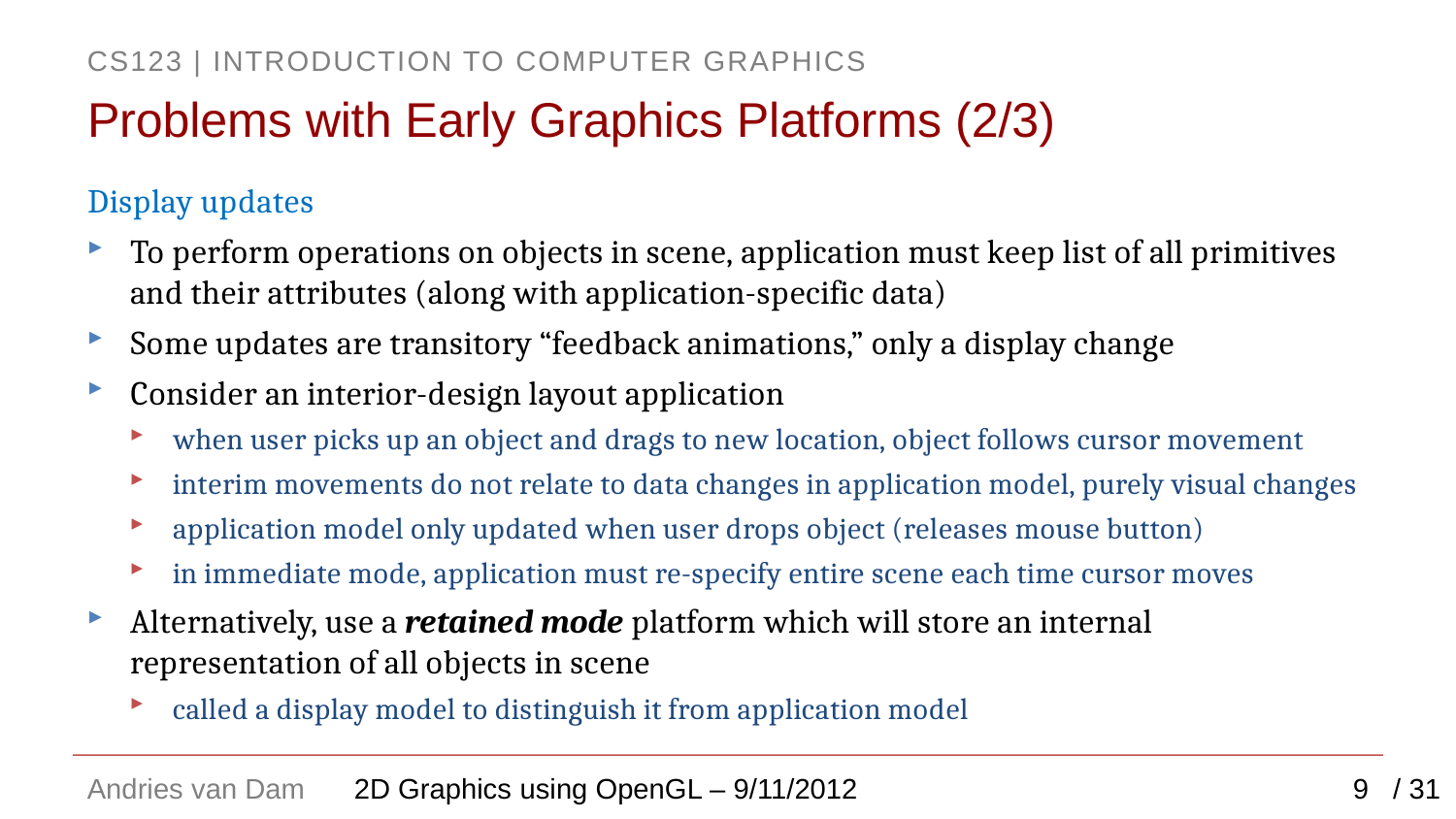

# Problems with Early Graphics Platforms (2/3)
Display updates
To perform operations on objects in scene, application must keep list of all primitives and their attributes (along with application-specific data)
Some updates are transitory “feedback animations,” only a display change
Consider an interior-design layout application
when user picks up an object and drags to new location, object follows cursor movement
interim movements do not relate to data changes in application model, purely visual changes
application model only updated when user drops object (releases mouse button)
in immediate mode, application must re-specify entire scene each time cursor moves
Alternatively, use a retained mode platform which will store an internal representation of all objects in scene
called a display model to distinguish it from application model
9
2D Graphics using OpenGL – 9/11/2012                                                                   / 31